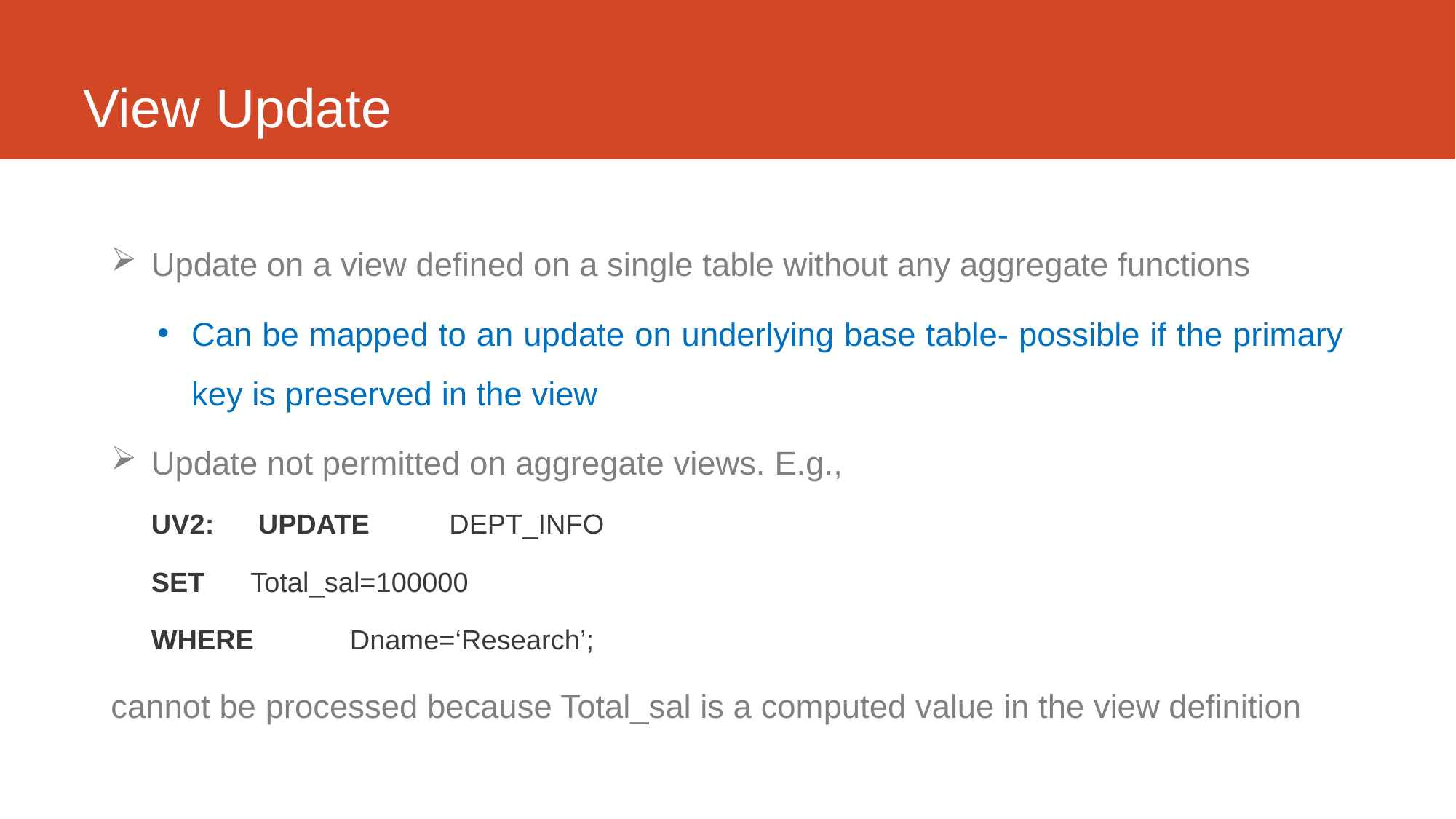

# View Update
Update on a view defined on a single table without any aggregate functions
Can be mapped to an update on underlying base table- possible if the primary key is preserved in the view
Update not permitted on aggregate views. E.g.,
	UV2:	 UPDATE		DEPT_INFO
		SET			Total_sal=100000
		WHERE			Dname=‘Research’;
cannot be processed because Total_sal is a computed value in the view definition